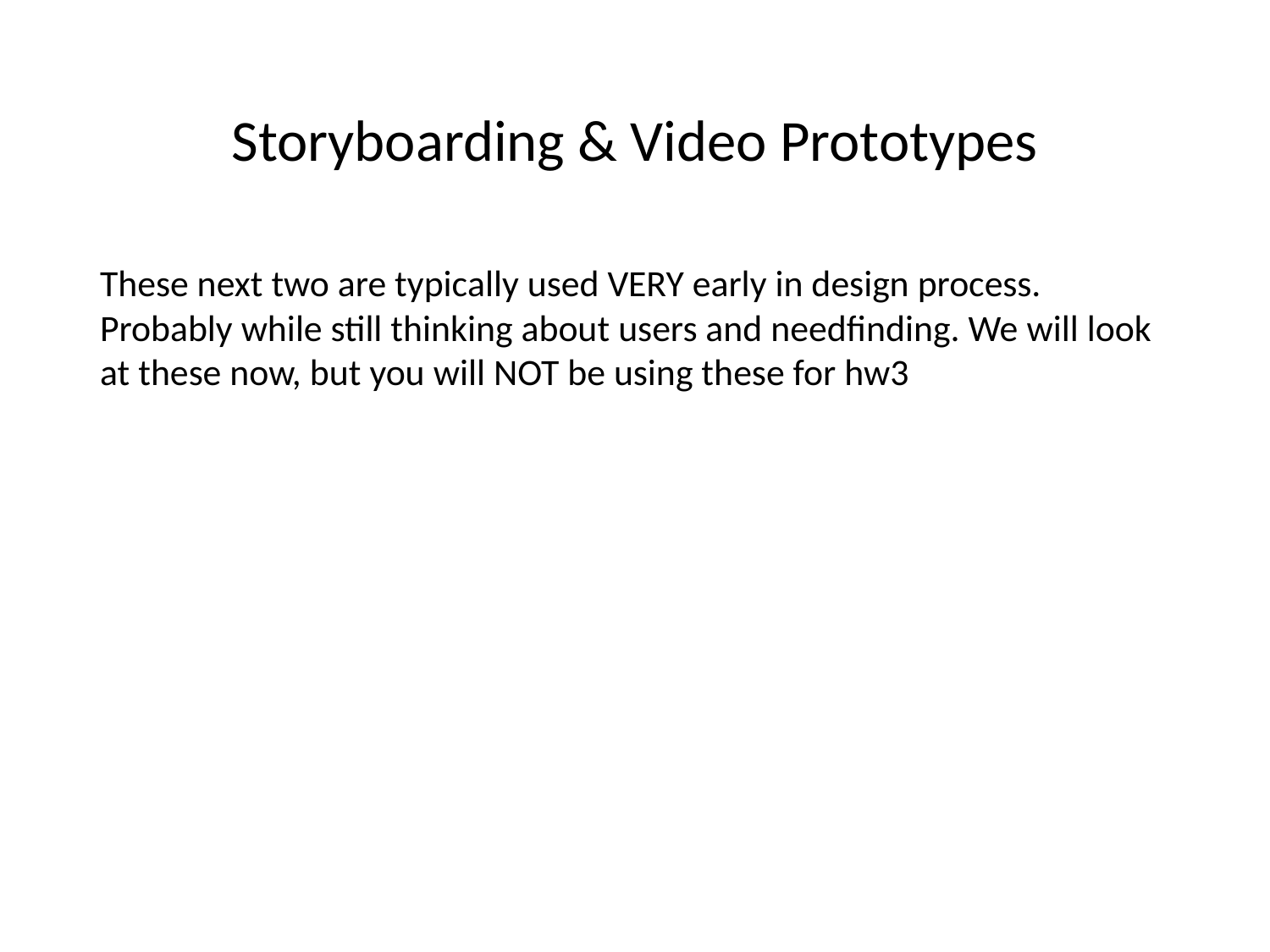

# Storyboarding & Video Prototypes
These next two are typically used VERY early in design process. Probably while still thinking about users and needfinding. We will look at these now, but you will NOT be using these for hw3